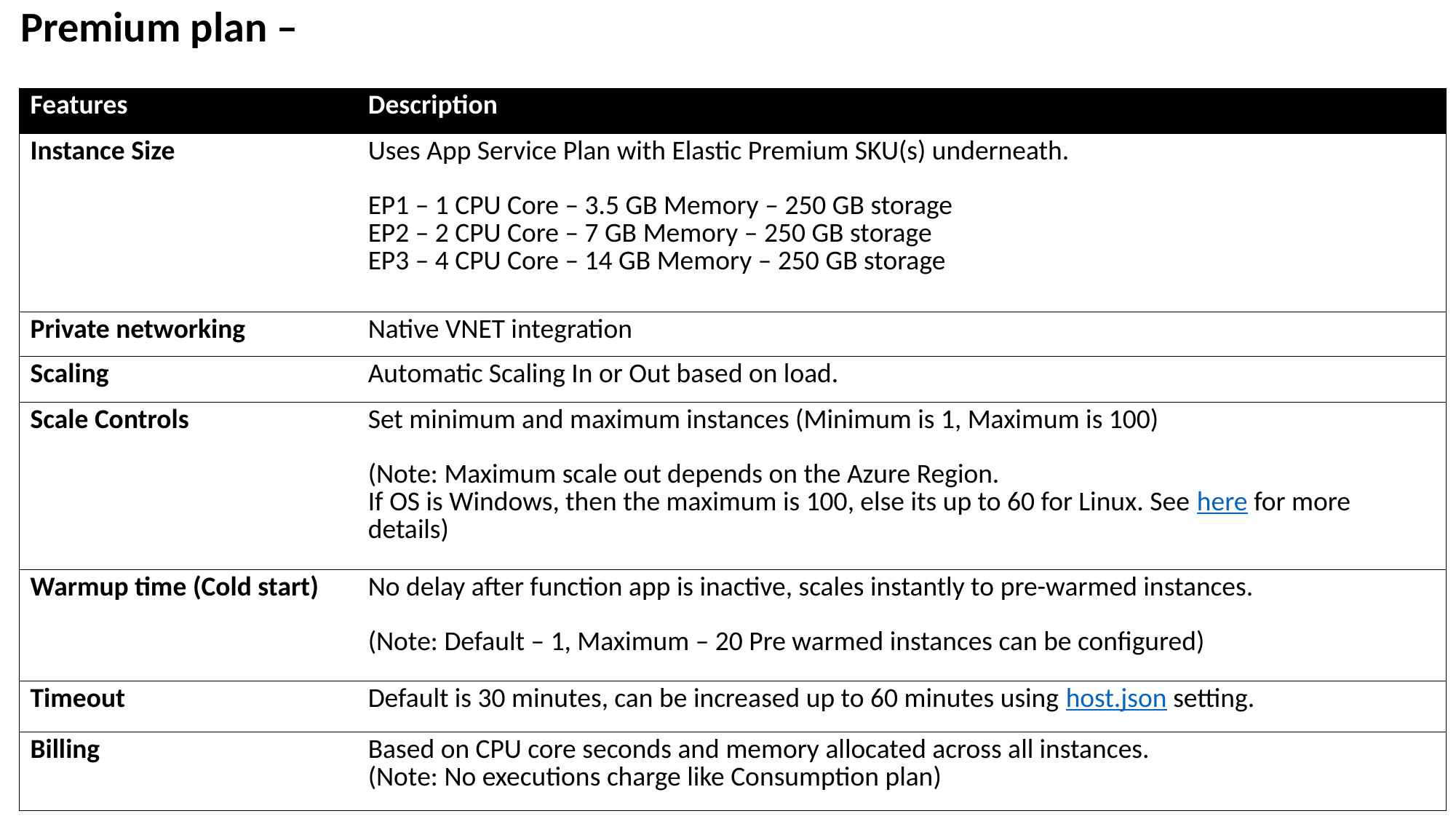

Premium plan –

| Features | Description |
| --- | --- |
| Instance Size | Uses App Service Plan with Elastic Premium SKU(s) underneath. EP1 – 1 CPU Core – 3.5 GB Memory – 250 GB storage EP2 – 2 CPU Core – 7 GB Memory – 250 GB storage EP3 – 4 CPU Core – 14 GB Memory – 250 GB storage |
| Private networking | Native VNET integration |
| Scaling | Automatic Scaling In or Out based on load. |
| Scale Controls | Set minimum and maximum instances (Minimum is 1, Maximum is 100) (Note: Maximum scale out depends on the Azure Region. If OS is Windows, then the maximum is 100, else its up to 60 for Linux. See here for more details) |
| Warmup time (Cold start) | No delay after function app is inactive, scales instantly to pre-warmed instances. (Note: Default – 1, Maximum – 20 Pre warmed instances can be configured) |
| Timeout | Default is 30 minutes, can be increased up to 60 minutes using host.json setting. |
| Billing | Based on CPU core seconds and memory allocated across all instances. (Note: No executions charge like Consumption plan) |